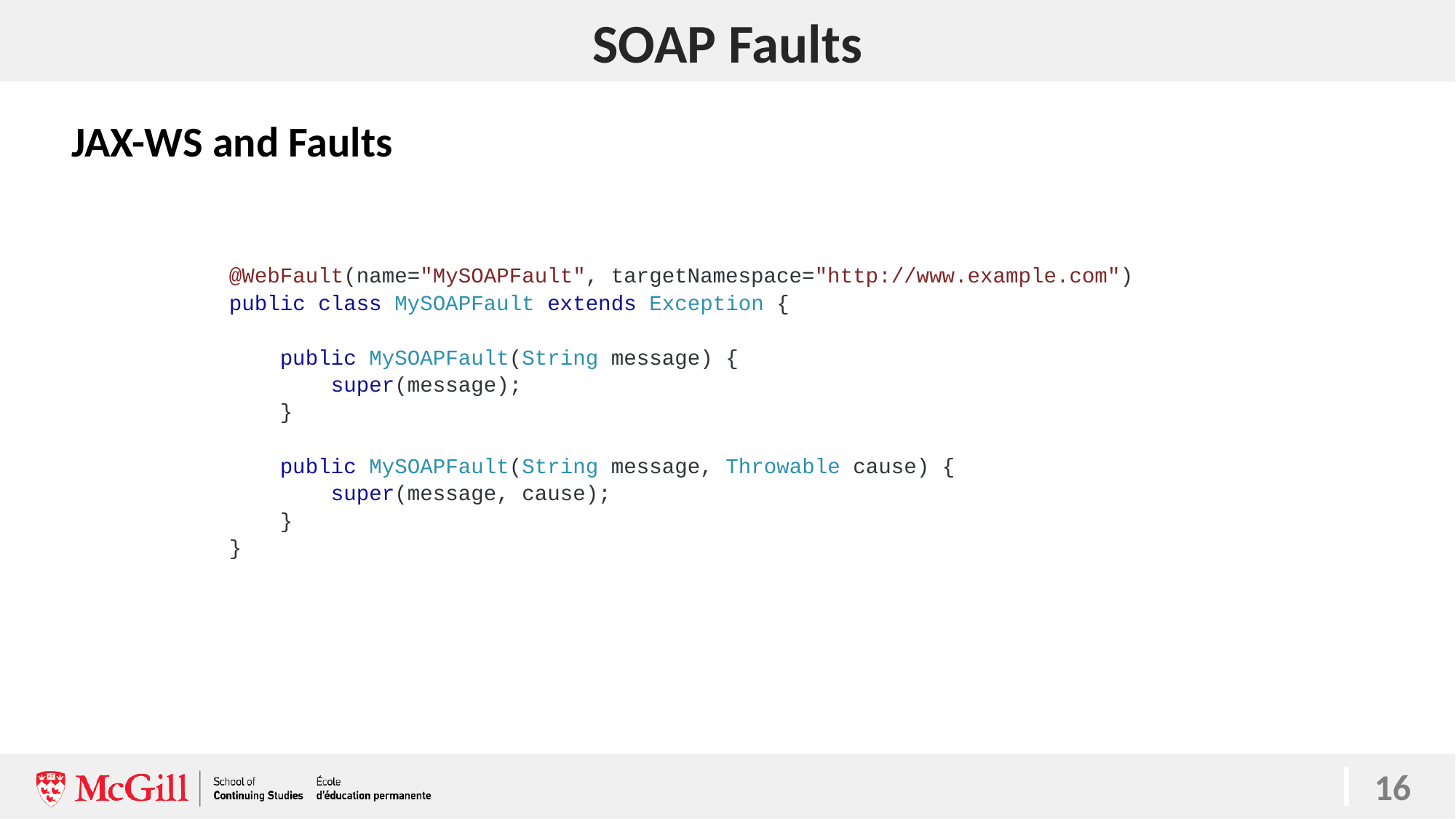

# SOAP Faults
JAX-WS and Faults
@WebFault(name="MySOAPFault", targetNamespace="http://www.example.com")
public class MySOAPFault extends Exception {

    public MySOAPFault(String message) {
        super(message);
    }

    public MySOAPFault(String message, Throwable cause) {
        super(message, cause);
    }
}